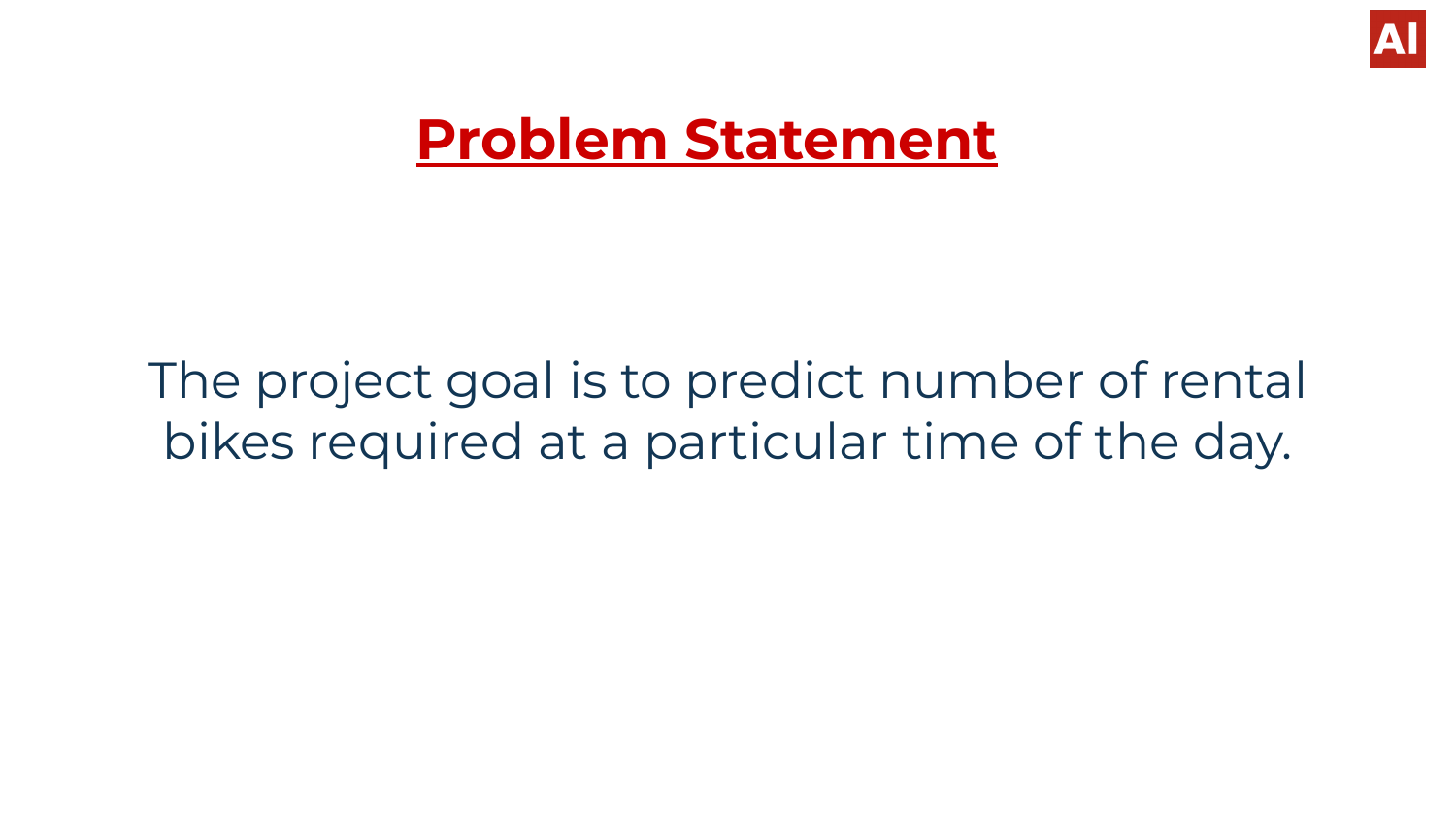

Problem Statement
The project goal is to predict number of rental bikes required at a particular time of the day.